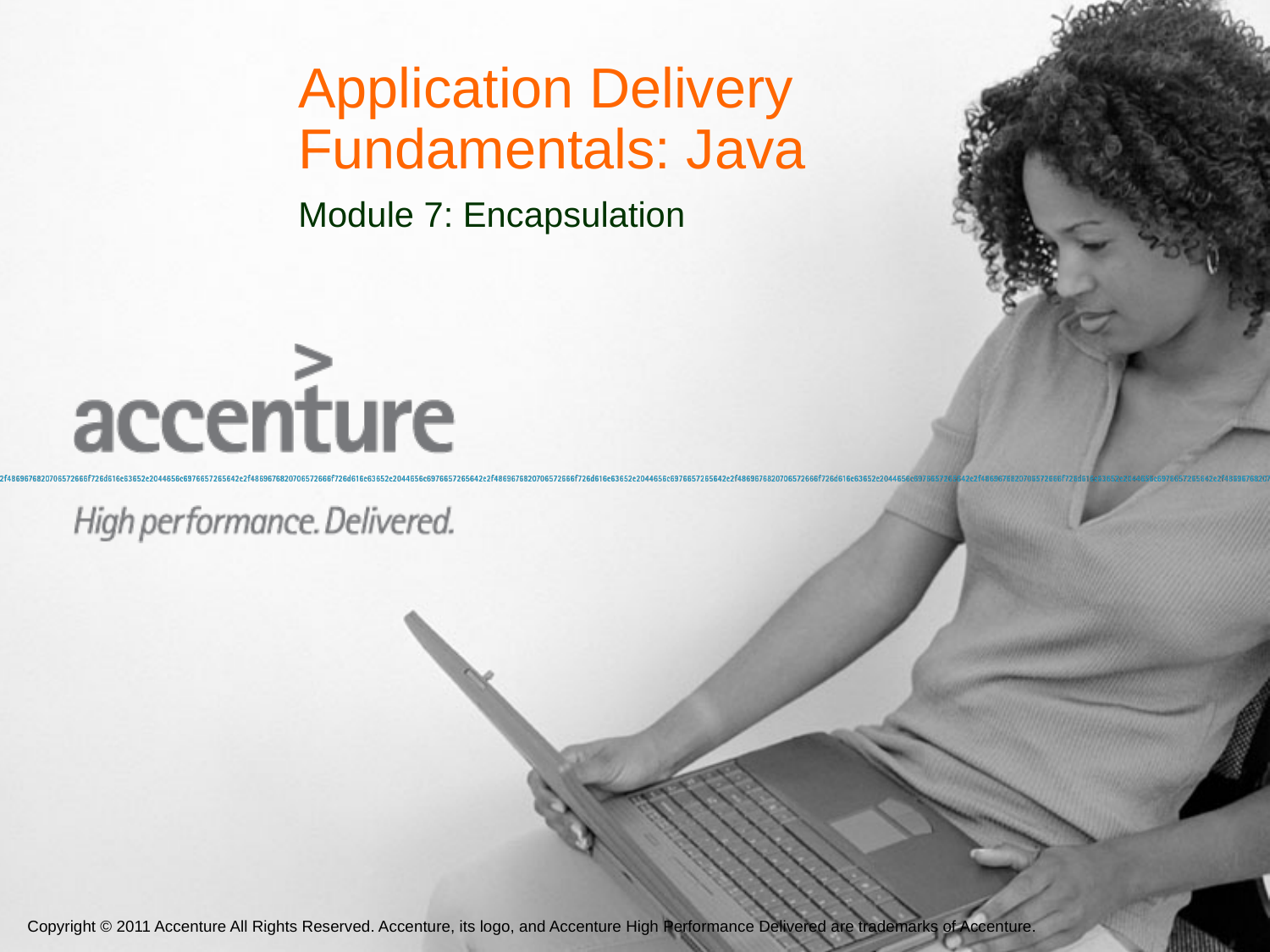

Application Delivery
Fundamentals: Java
Module 7: Encapsulation